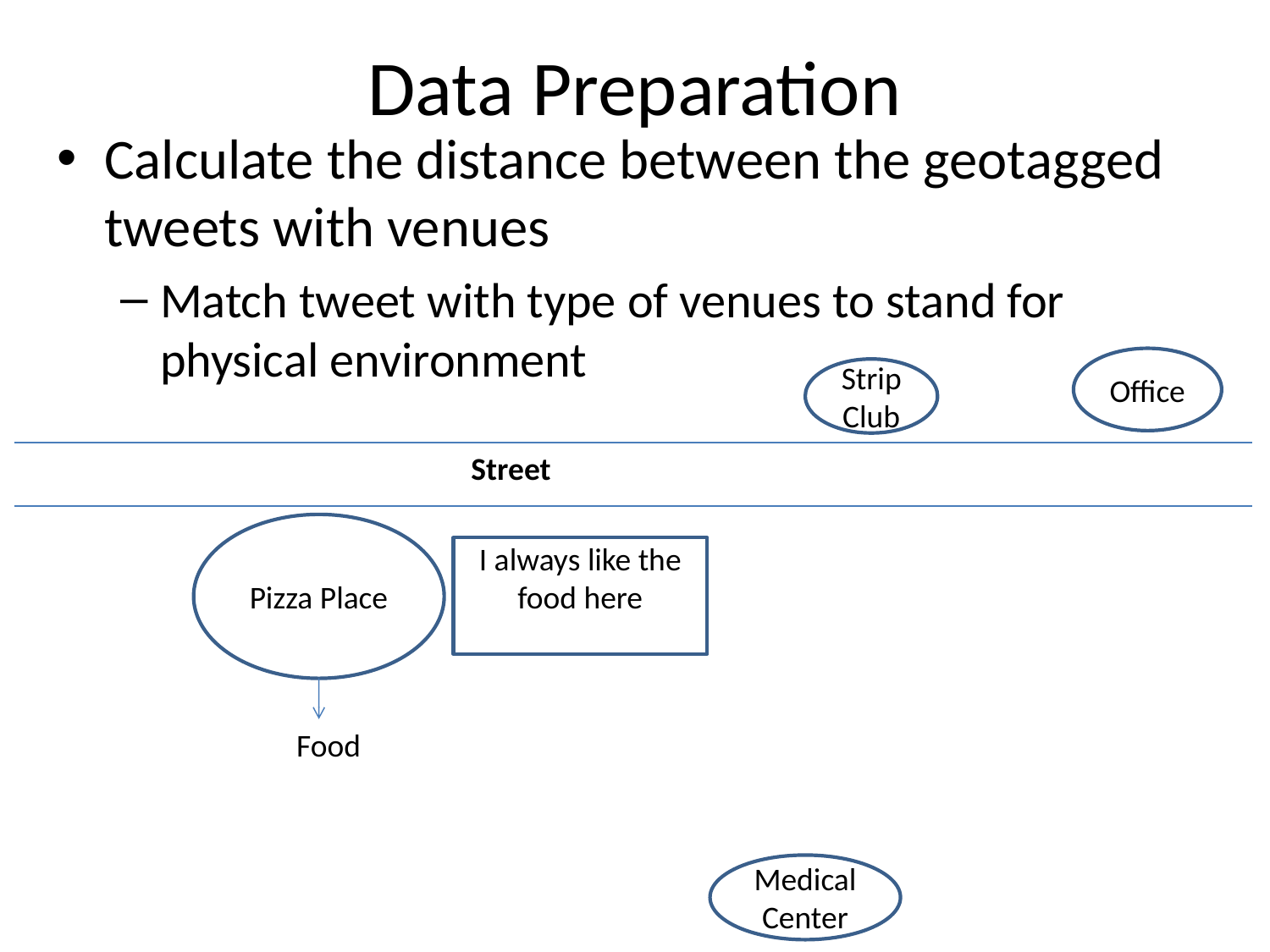

# Data Preparation
Calculate the distance between the geotagged tweets with venues
Match tweet with type of venues to stand for physical environment

Office
Strip Club
Street
Pizza Place
I always like the food here

Food
Medical Center